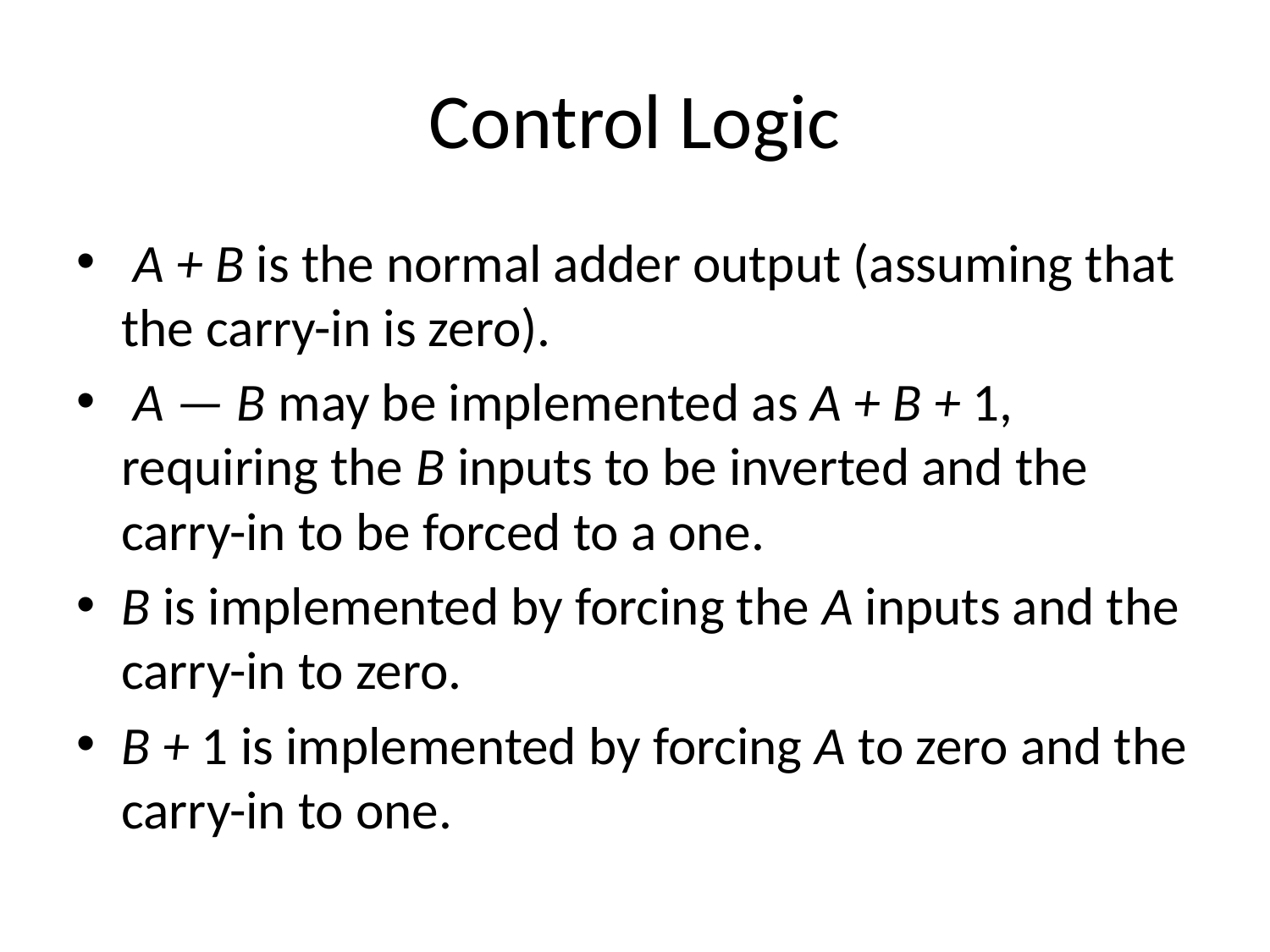

# Control Logic
 A + B is the normal adder output (assuming that the carry-in is zero).
 A — B may be implemented as A + B + 1, requiring the B inputs to be inverted and the carry-in to be forced to a one.
B is implemented by forcing the A inputs and the carry-in to zero.
B + 1 is implemented by forcing A to zero and the carry-in to one.